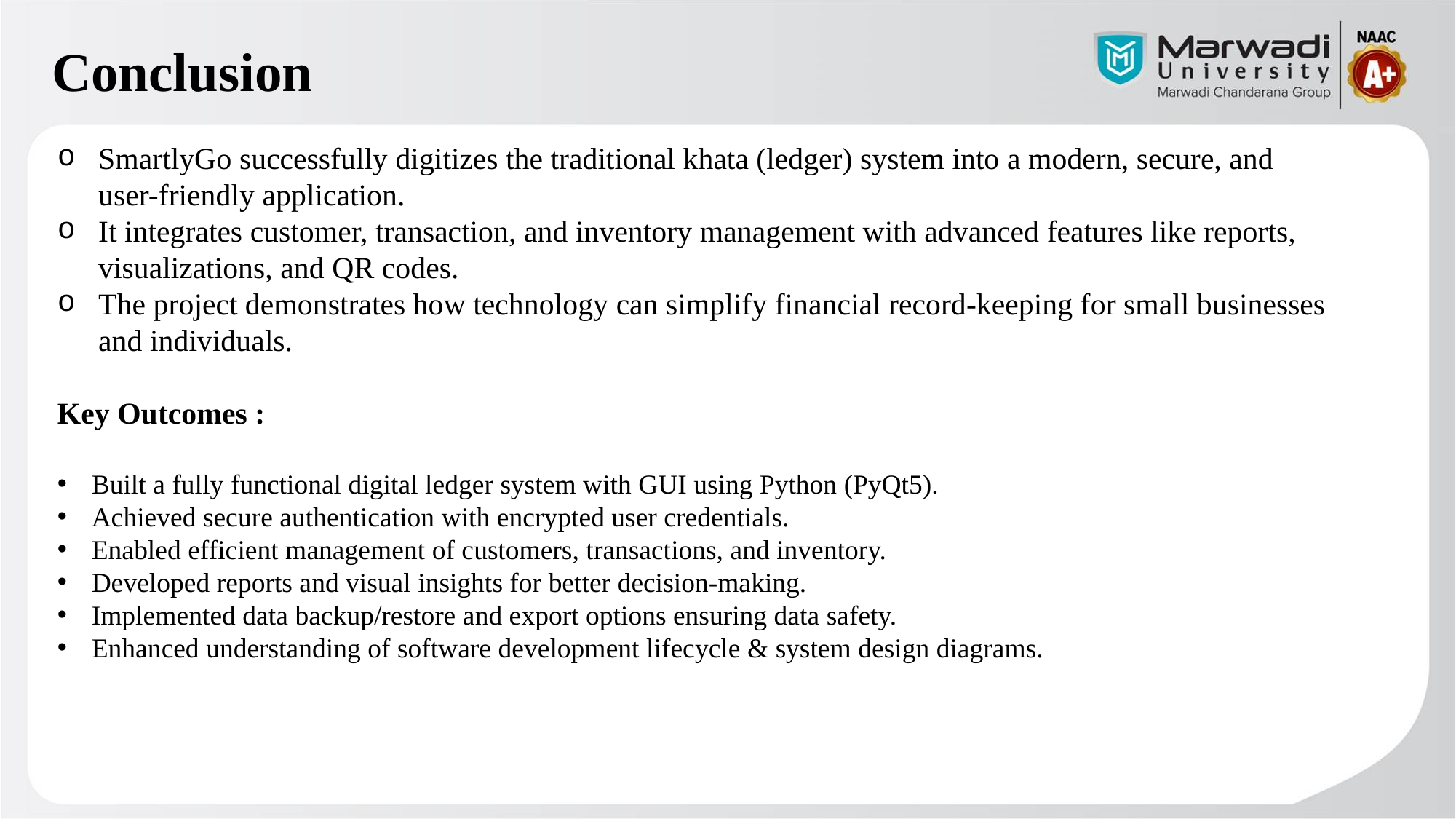

# Conclusion
SmartlyGo successfully digitizes the traditional khata (ledger) system into a modern, secure, and user-friendly application.
It integrates customer, transaction, and inventory management with advanced features like reports, visualizations, and QR codes.
The project demonstrates how technology can simplify financial record-keeping for small businesses and individuals.

Key Outcomes :

Built a fully functional digital ledger system with GUI using Python (PyQt5).
Achieved secure authentication with encrypted user credentials.
Enabled efficient management of customers, transactions, and inventory.
Developed reports and visual insights for better decision-making.
Implemented data backup/restore and export options ensuring data safety.
Enhanced understanding of software development lifecycle & system design diagrams.